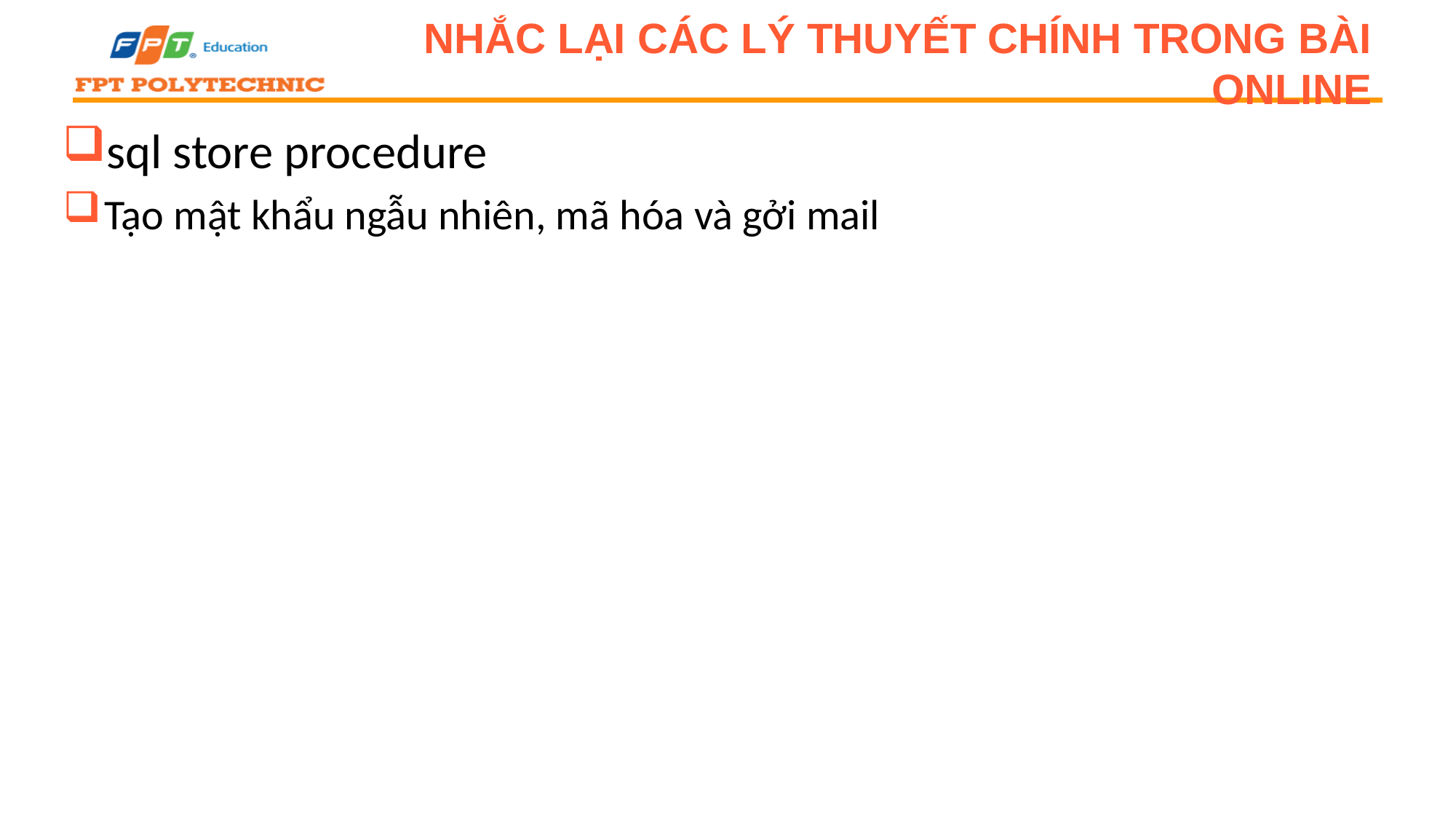

# Nhắc lại các lý thuyết chính trong bài online
sql store procedure
Tạo mật khẩu ngẫu nhiên, mã hóa và gởi mail